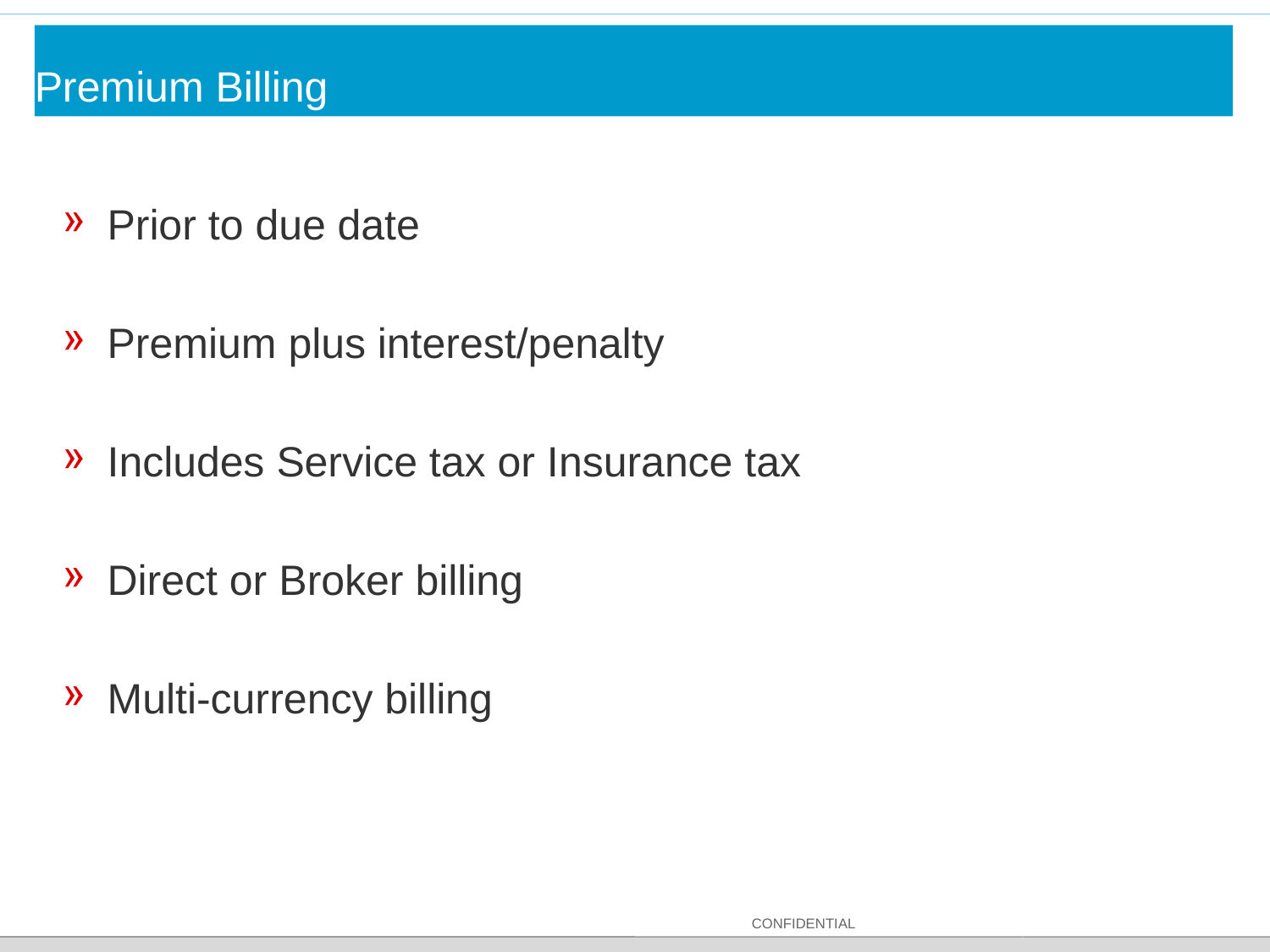

# Premium Billing
Prior to due date
Premium plus interest/penalty
Includes Service tax or Insurance tax
Direct or Broker billing
Multi-currency billing

CONFIDENTIAL